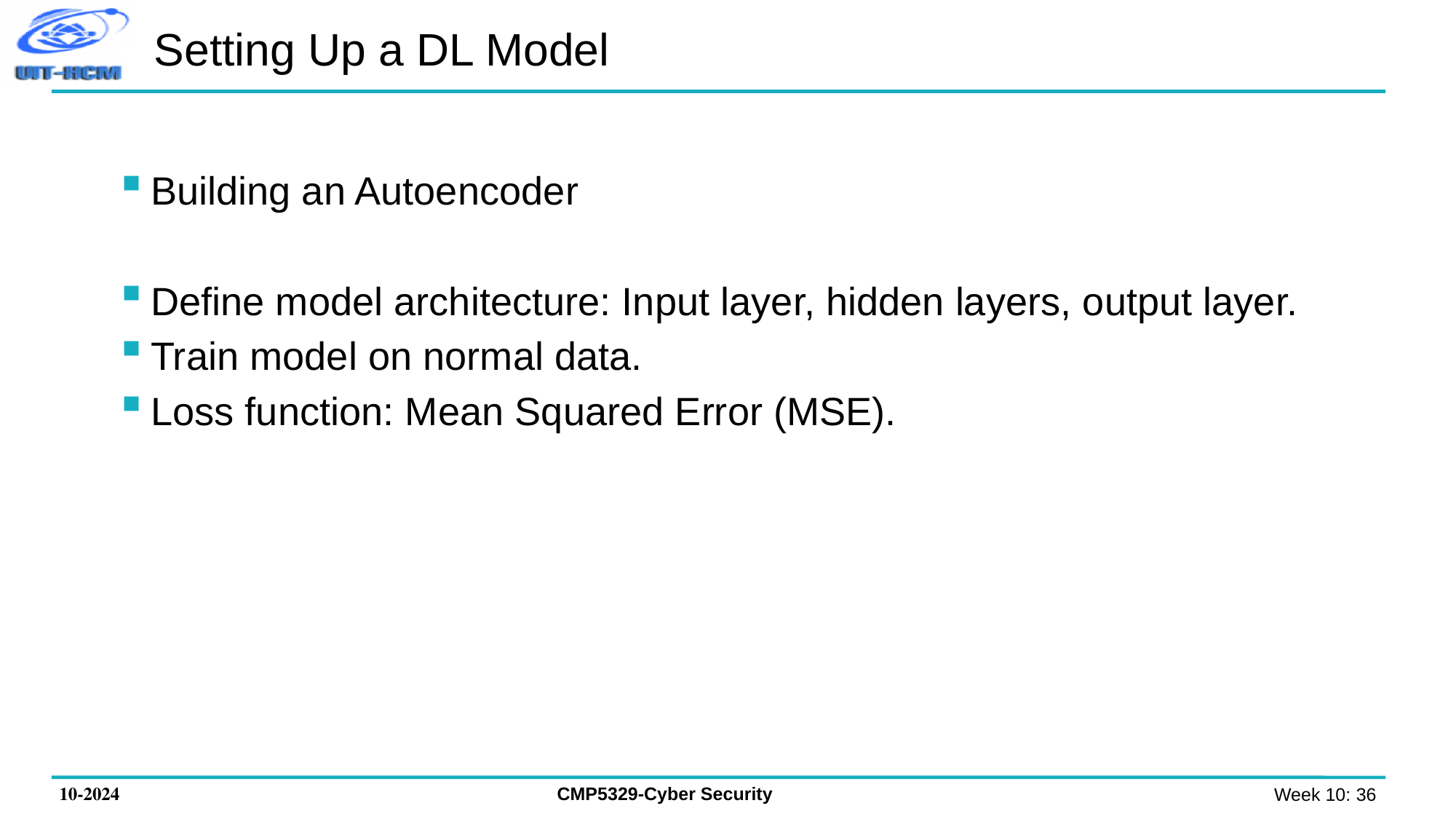

# Setting Up a DL Model
Building an Autoencoder

Define model architecture: Input layer, hidden layers, output layer.
Train model on normal data.
Loss function: Mean Squared Error (MSE).